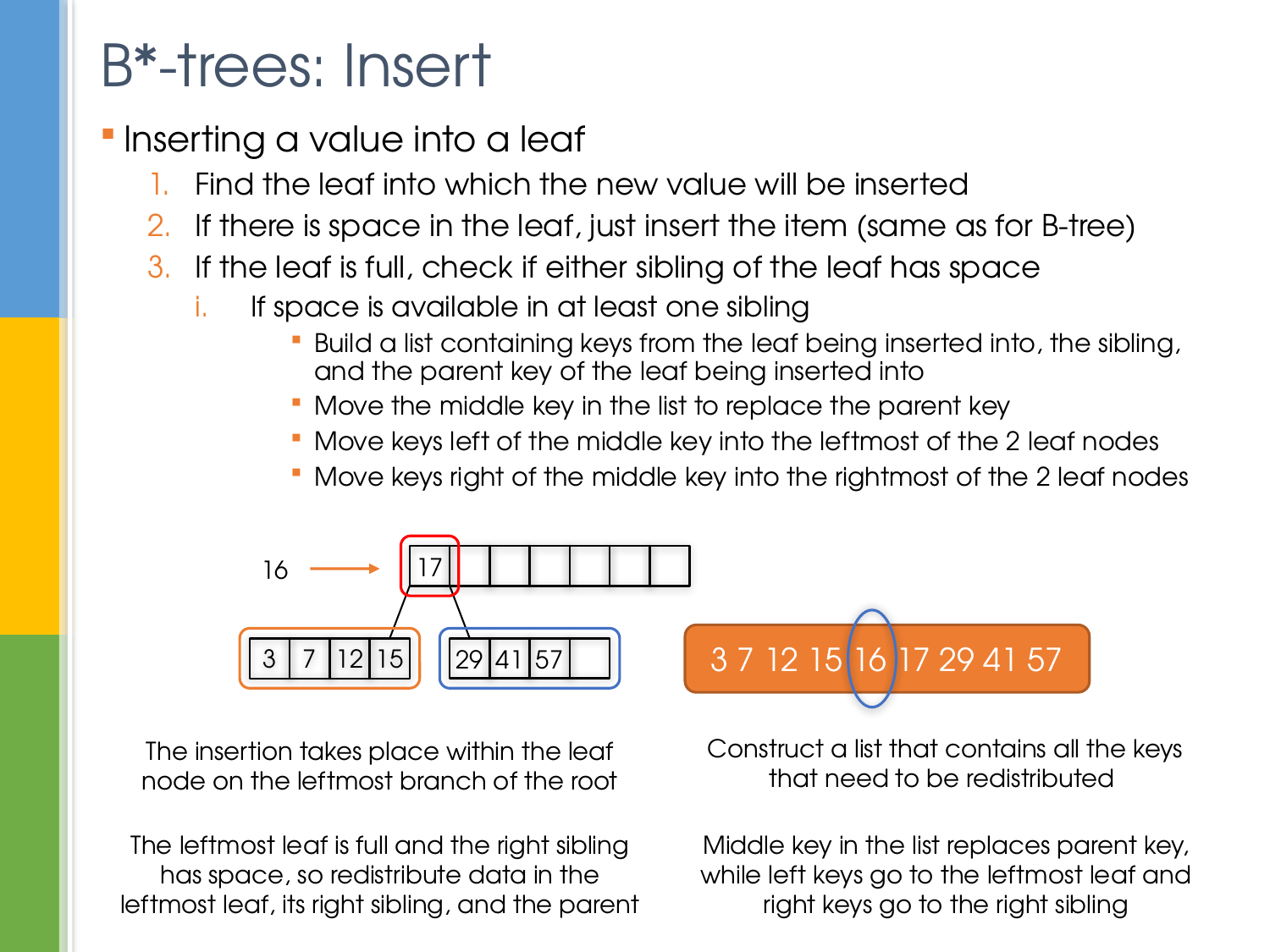

# B*-trees: Insert
Inserting a value into a leaf
Find the leaf into which the new value will be inserted
If there is space in the leaf, just insert the item (same as for B-tree)
If the leaf is full, check if either sibling of the leaf has space
If space is available in at least one sibling
Build a list containing keys from the leaf being inserted into, the sibling, and the parent key of the leaf being inserted into
Move the middle key in the list to replace the parent key
Move keys left of the middle key into the leftmost of the 2 leaf nodes
Move keys right of the middle key into the rightmost of the 2 leaf nodes

17

16

3 7 12 15 16 17 29 41 57

29

41

57

3
7
12
15
Construct a list that contains all the keys that need to be redistributed
The insertion takes place within the leaf node on the leftmost branch of the root
The leftmost leaf is full and the right sibling has space, so redistribute data in the leftmost leaf, its right sibling, and the parent
Middle key in the list replaces parent key, while left keys go to the leftmost leaf and right keys go to the right sibling